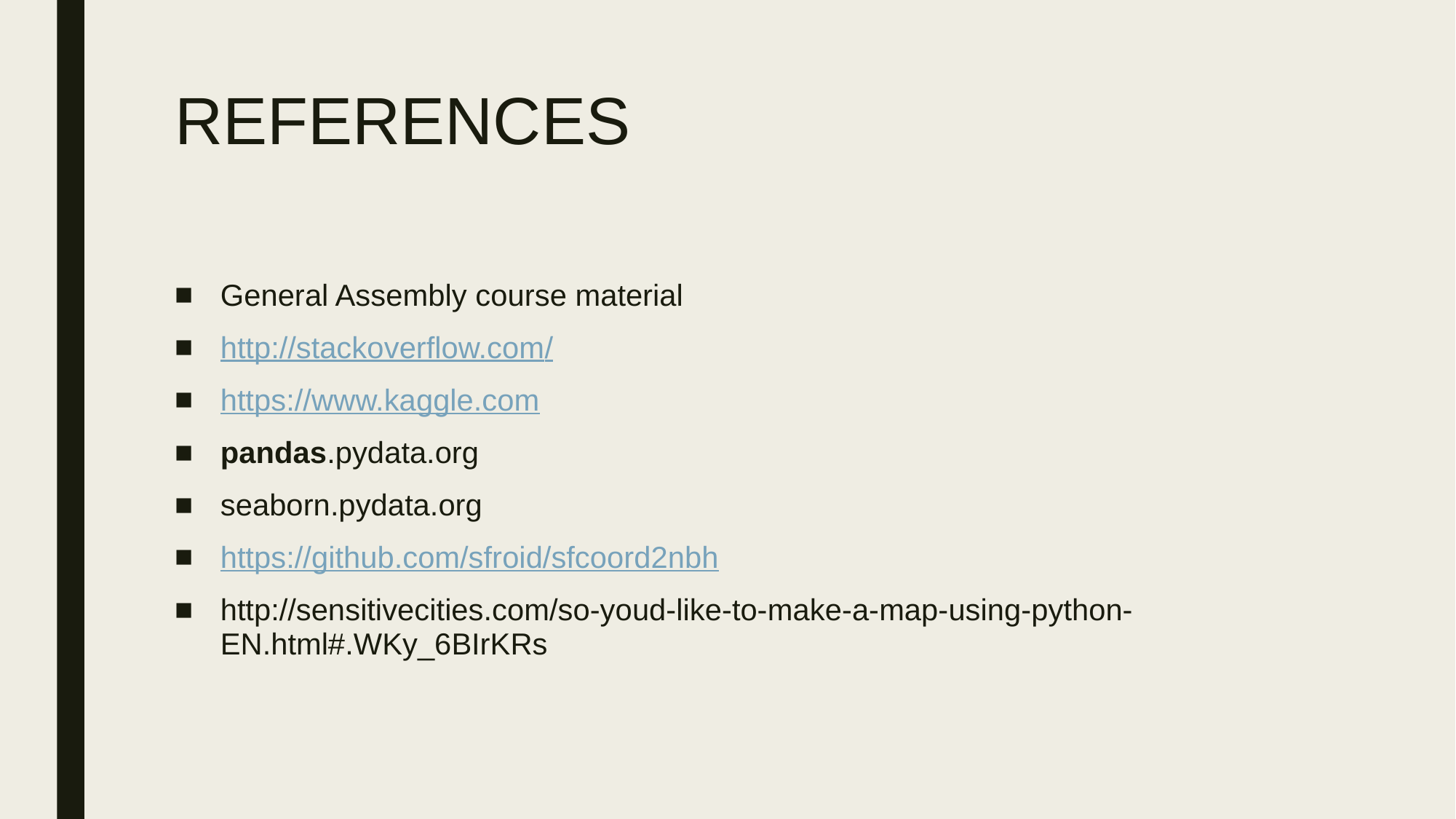

# REFERENCES
General Assembly course material
http://stackoverflow.com/
https://www.kaggle.com
pandas.pydata.org
seaborn.pydata.org
https://github.com/sfroid/sfcoord2nbh
http://sensitivecities.com/so-youd-like-to-make-a-map-using-python-EN.html#.WKy_6BIrKRs